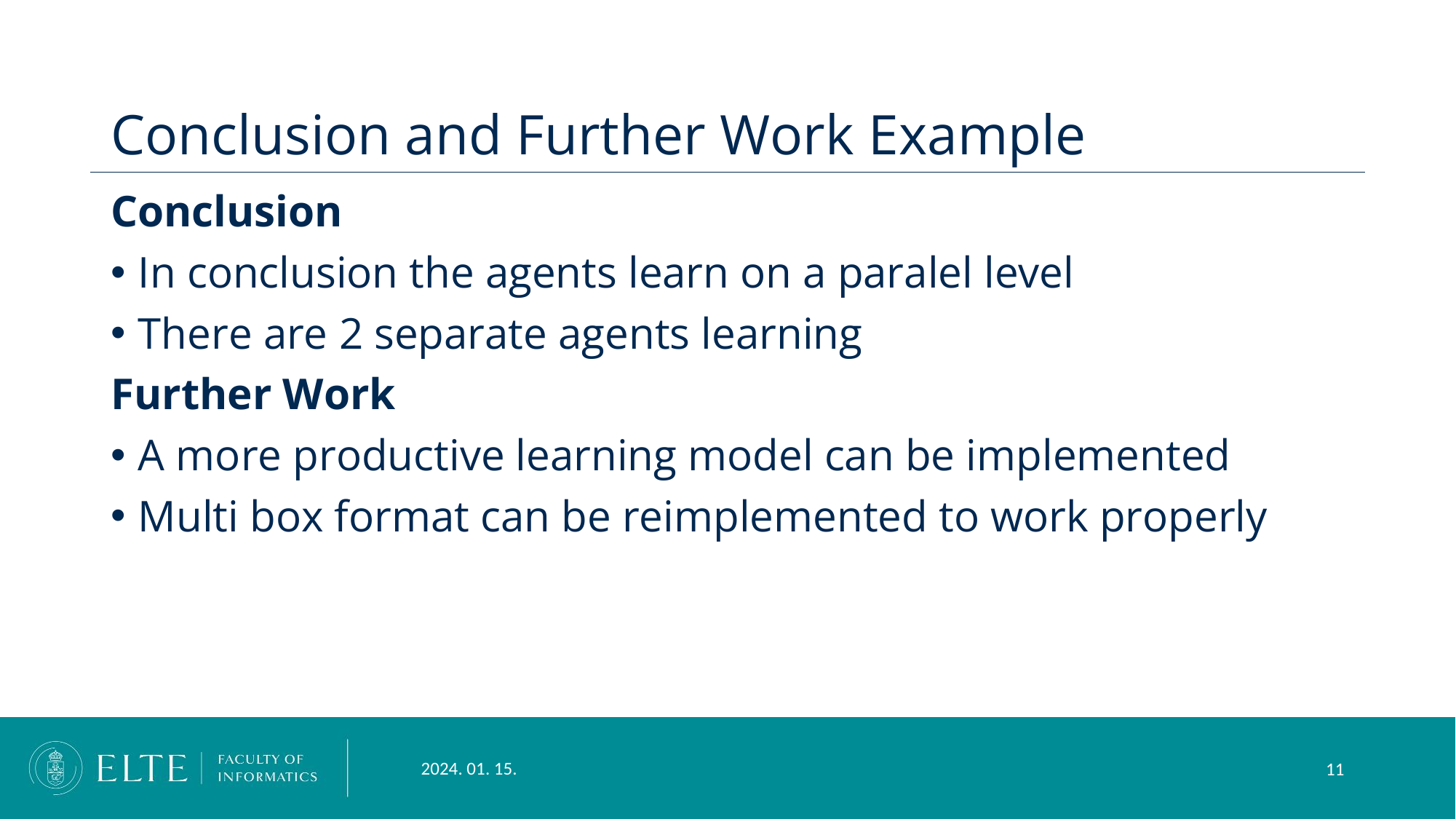

# Conclusion and Further Work Example
Conclusion
In conclusion the agents learn on a paralel level
There are 2 separate agents learning
Further Work
A more productive learning model can be implemented
Multi box format can be reimplemented to work properly

2024. 01. 15.
11